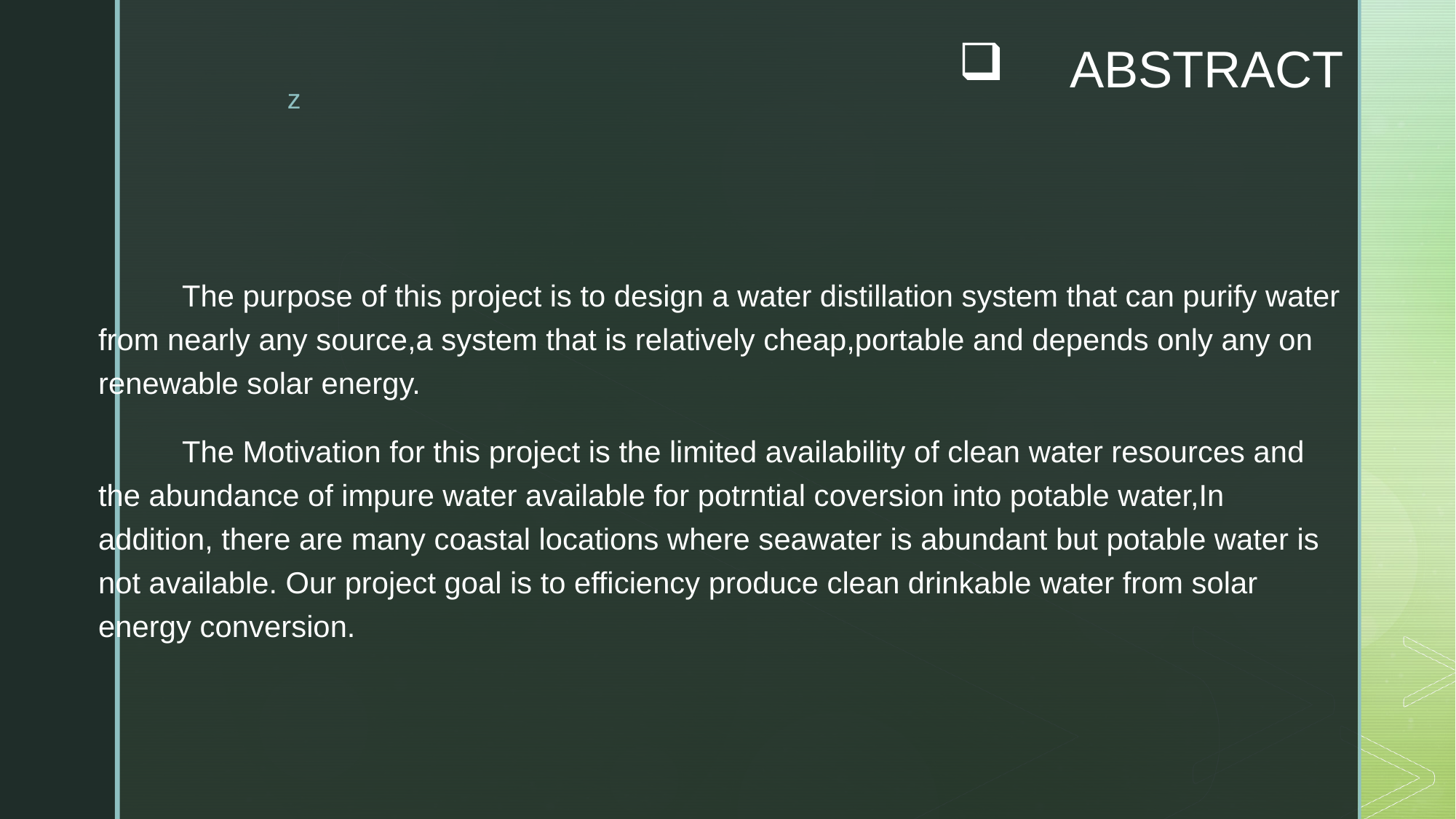

# ABSTRACT
          The purpose of this project is to design a water distillation system that can purify water from nearly any source,a system that is relatively cheap,portable and depends only any on renewable solar energy.
          The Motivation for this project is the limited availability of clean water resources and the abundance of impure water available for potrntial coversion into potable water,In addition, there are many coastal locations where seawater is abundant but potable water is not available. Our project goal is to efficiency produce clean drinkable water from solar energy conversion.